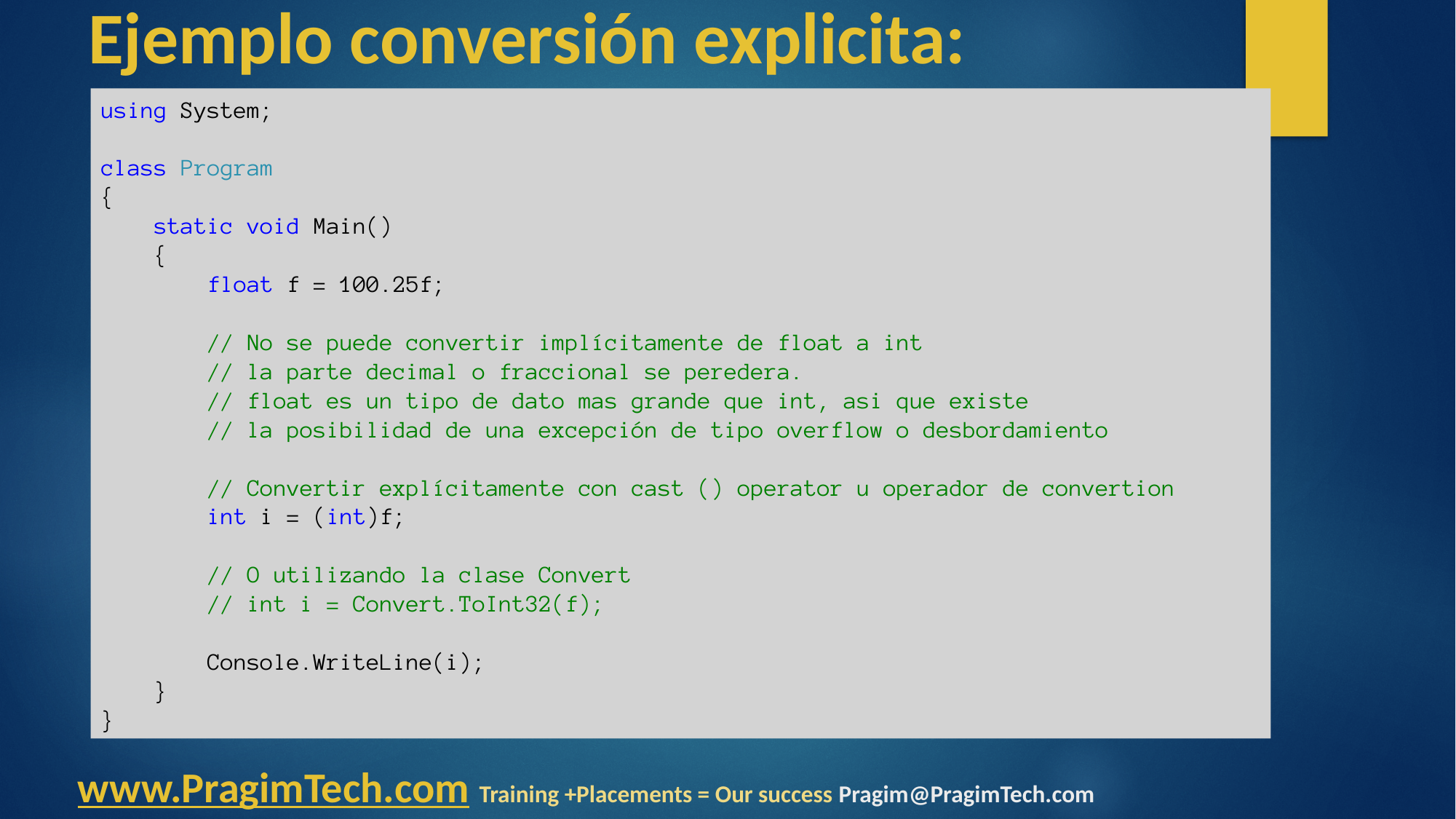

# Ejemplo conversión explicita:
using System;

class Program
{
    static void Main()
    {
        float f = 100.25f;

        // No se puede convertir implícitamente de float a int
        // la parte decimal o fraccional se peredera.
        // float es un tipo de dato mas grande que int, asi que existe
        // la posibilidad de una excepción de tipo overflow o desbordamiento

        // Convertir explícitamente con cast () operator u operador de convertion
        int i = (int)f;

        // O utilizando la clase Convert
        // int i = Convert.ToInt32(f);

        Console.WriteLine(i);
    }
}
www.PragimTech.com Training +Placements = Our success Pragim@PragimTech.com